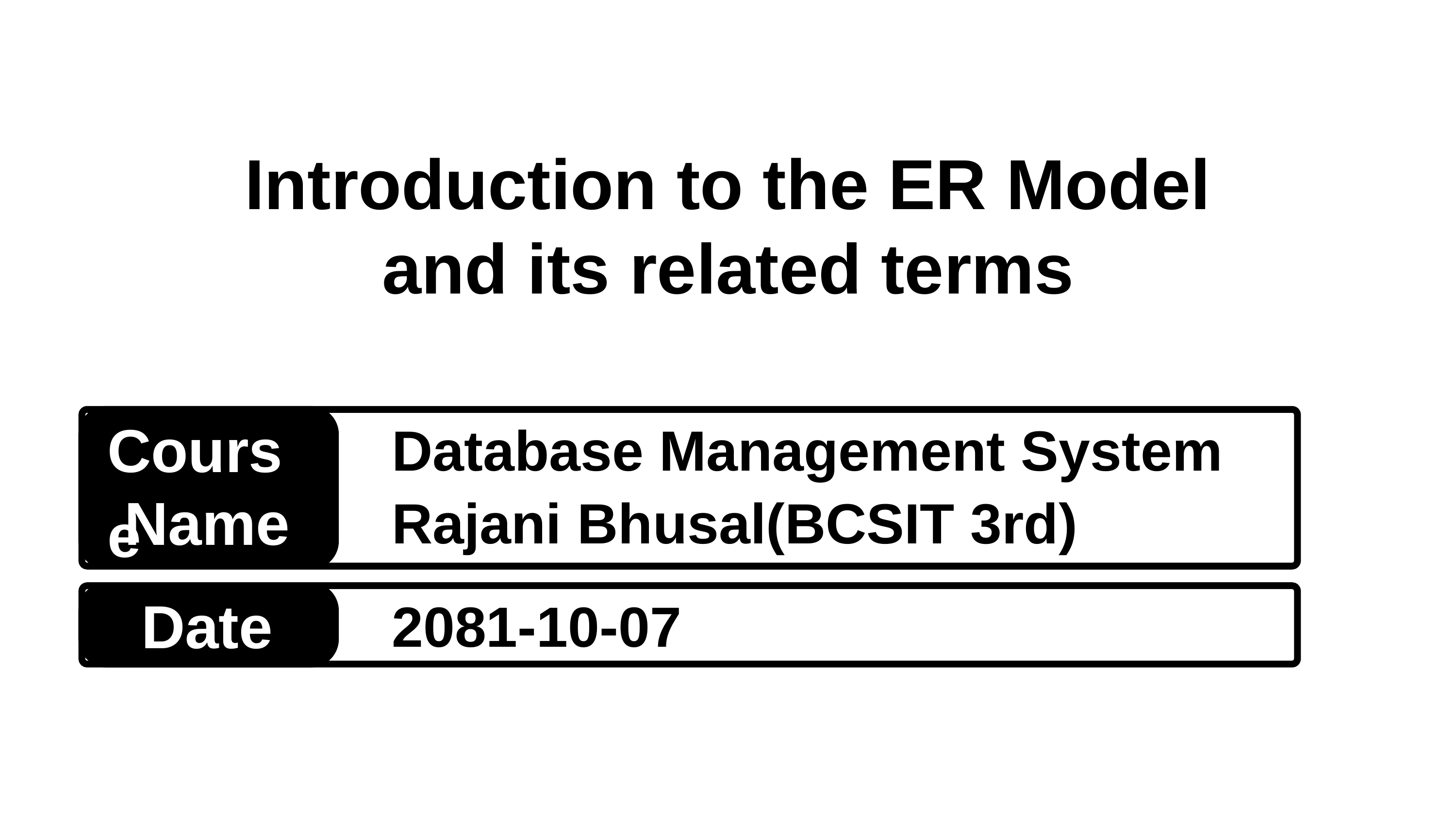

Introduction to the ER Model
and its related terms
Course
Database Management System

Name
Rajani Bhusal(BCSIT 3rd)
Date
2081-10-07